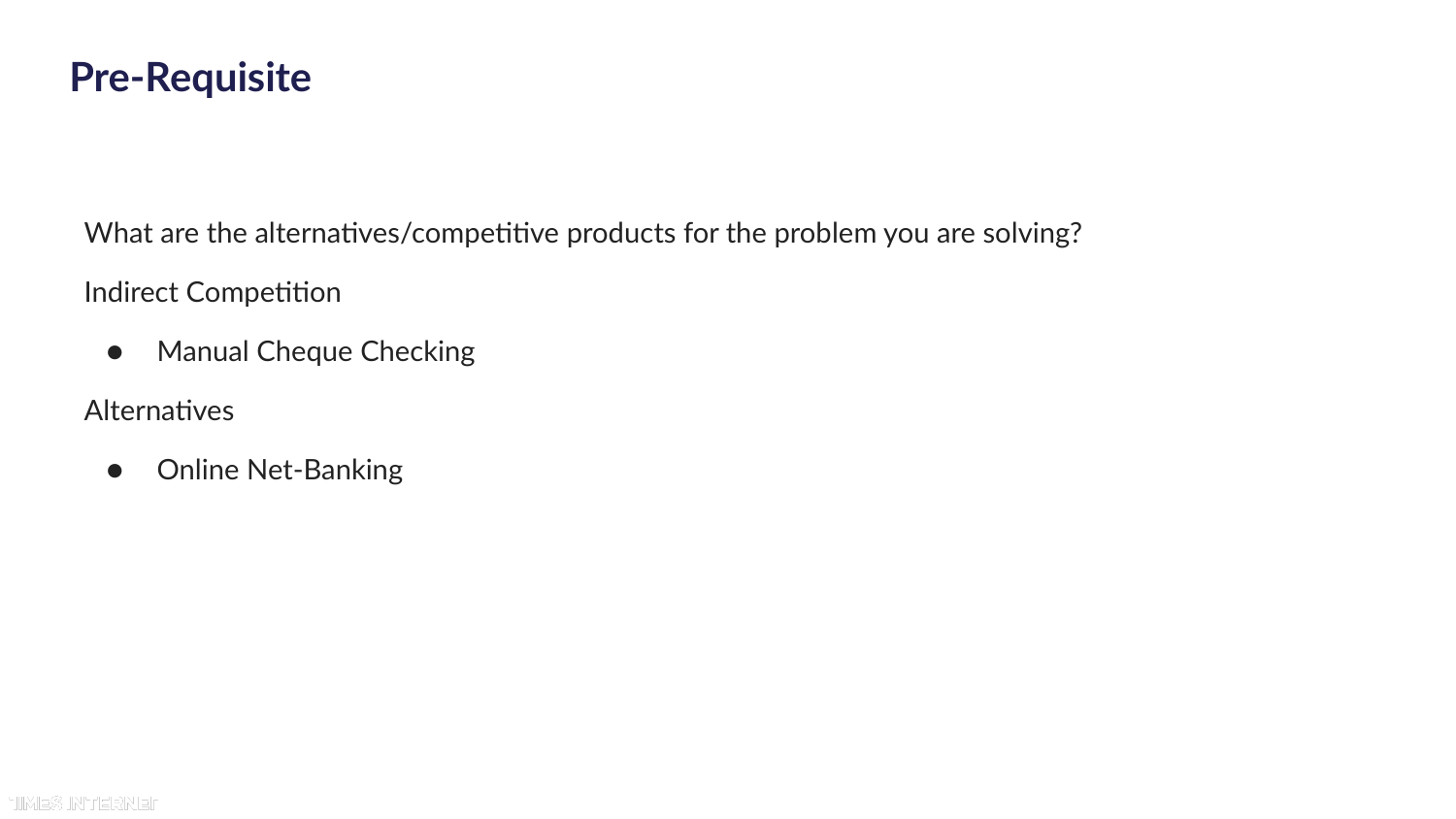

# Pre-Requisite
What are the alternatives/competitive products for the problem you are solving?
Indirect Competition
Manual Cheque Checking
Alternatives
Online Net-Banking